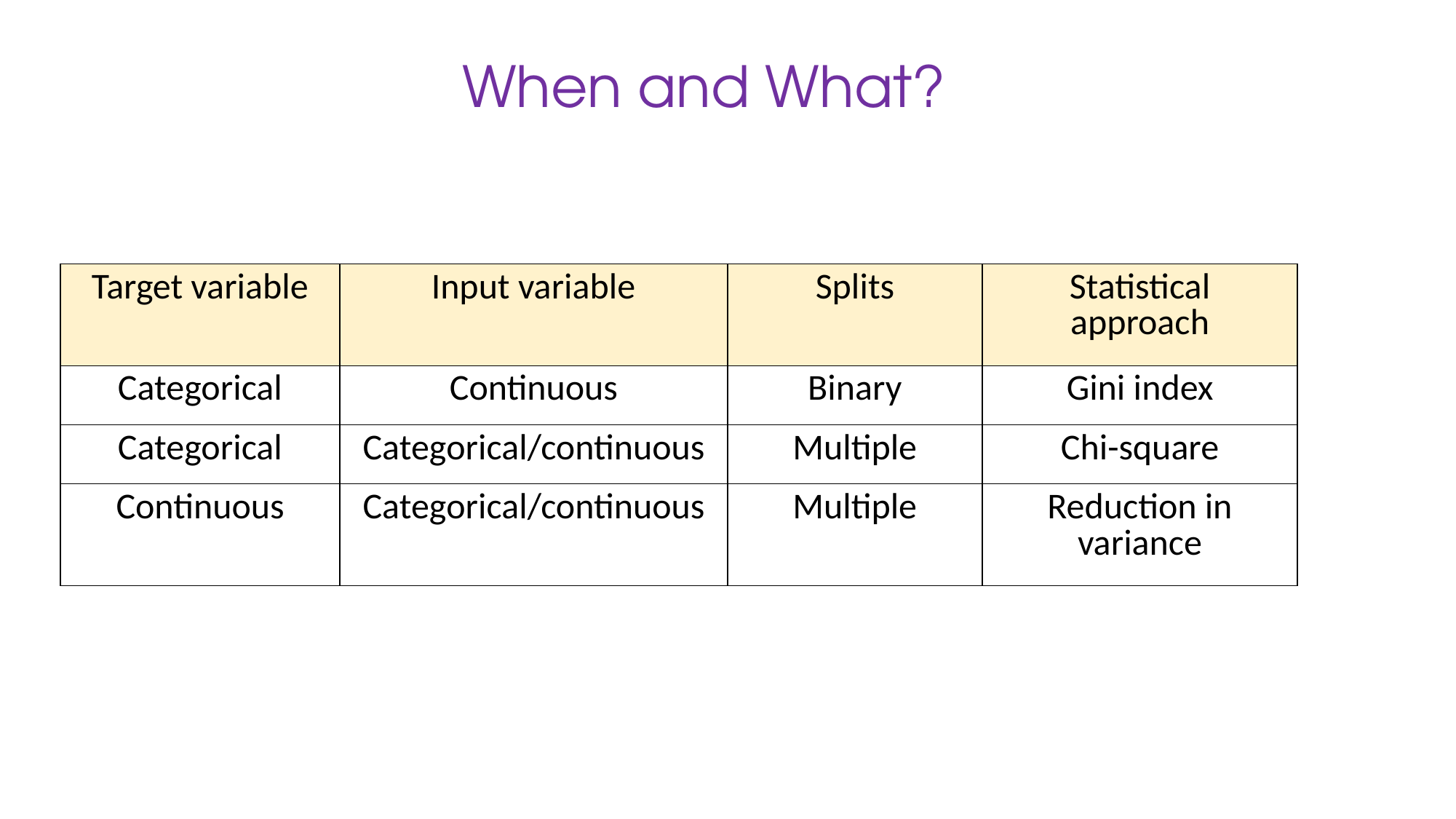

When and What?
| Target variable | Input variable | Splits | Statistical approach |
| --- | --- | --- | --- |
| Categorical | Continuous | Binary | Gini index |
| Categorical | Categorical/continuous | Multiple | Chi-square |
| Continuous | Categorical/continuous | Multiple | Reduction in variance |